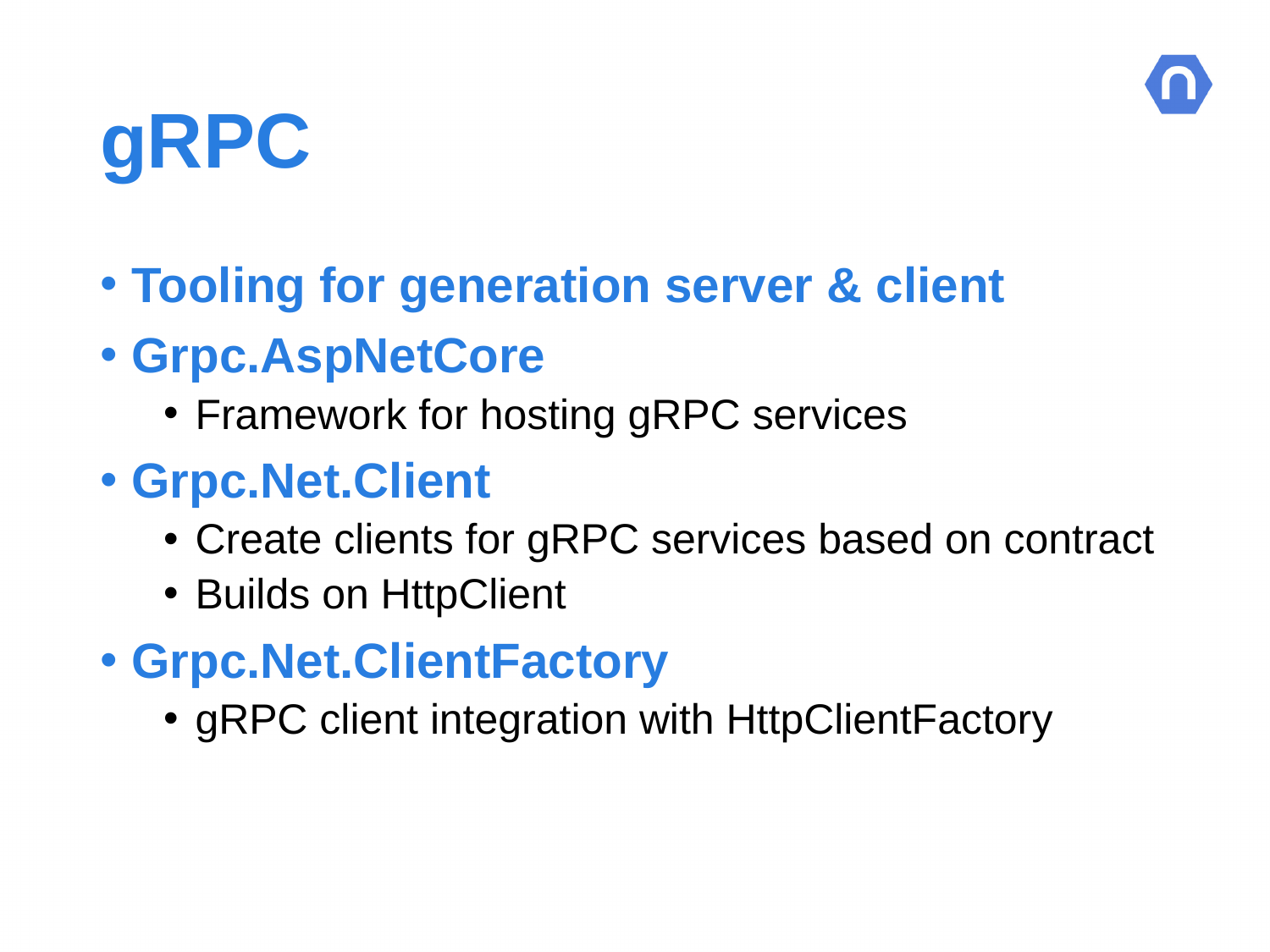

# gRPC
Tooling for generation server & client
Grpc.AspNetCore
Framework for hosting gRPC services
Grpc.Net.Client
Create clients for gRPC services based on contract
Builds on HttpClient
Grpc.Net.ClientFactory
gRPC client integration with HttpClientFactory